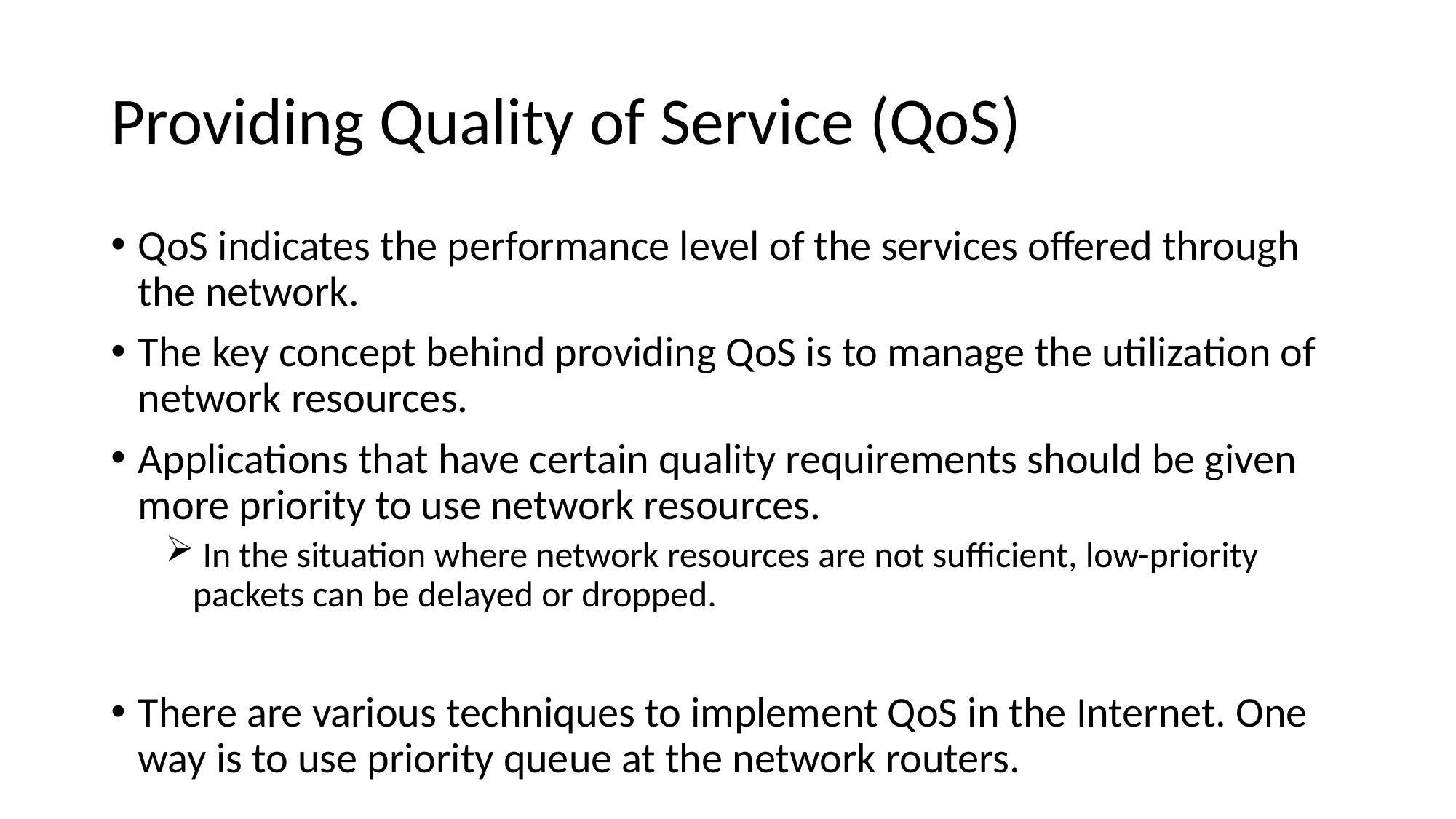

# Providing Quality of Service (QoS)
QoS indicates the performance level of the services offered through the network.
The key concept behind providing QoS is to manage the utilization of network resources.
Applications that have certain quality requirements should be given more priority to use network resources.
 In the situation where network resources are not sufficient, low-priority packets can be delayed or dropped.

There are various techniques to implement QoS in the Internet. One way is to use priority queue at the network routers.